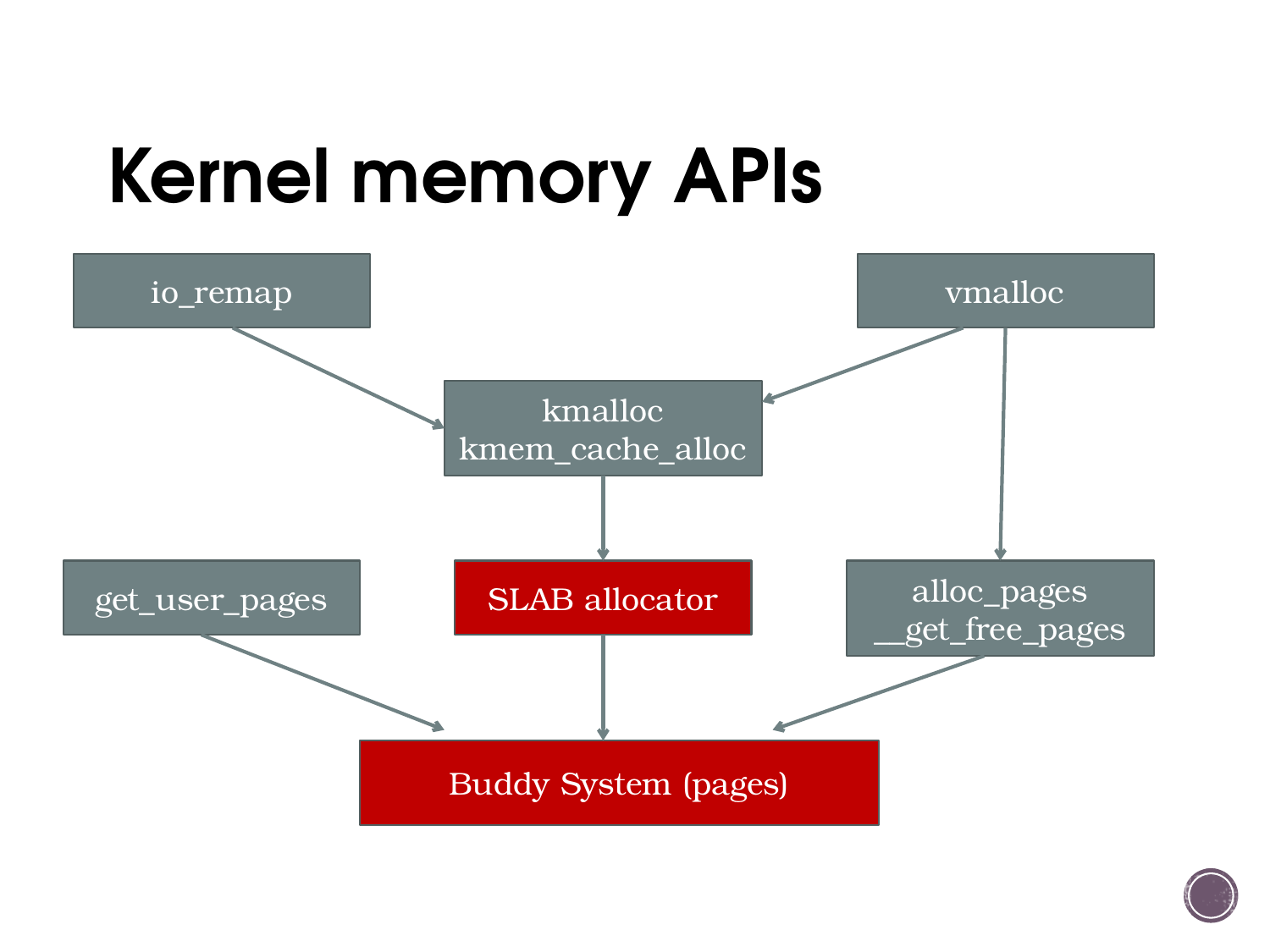

# Kernel memory APIs
io_remap
vmalloc
kmalloc
kmem_cache_alloc
get_user_pages
SLAB allocator
alloc_pages __get_free_pages
Buddy System (pages)